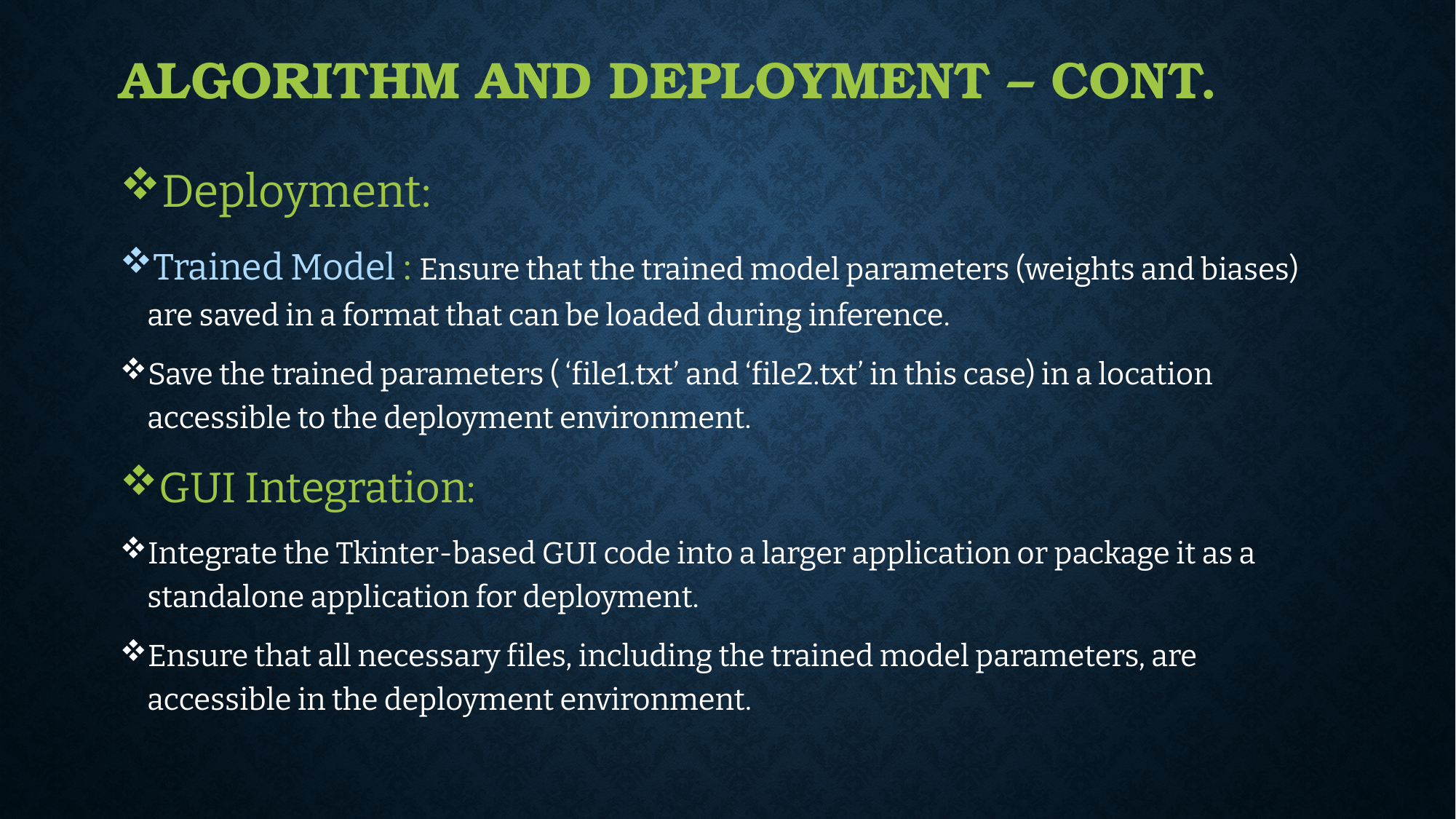

# Algorithm and deployment – cont.
Deployment:
Trained Model : Ensure that the trained model parameters (weights and biases) are saved in a format that can be loaded during inference.
Save the trained parameters ( ‘file1.txt’ and ‘file2.txt’ in this case) in a location accessible to the deployment environment.
GUI Integration:
Integrate the Tkinter-based GUI code into a larger application or package it as a standalone application for deployment.
Ensure that all necessary files, including the trained model parameters, are accessible in the deployment environment.